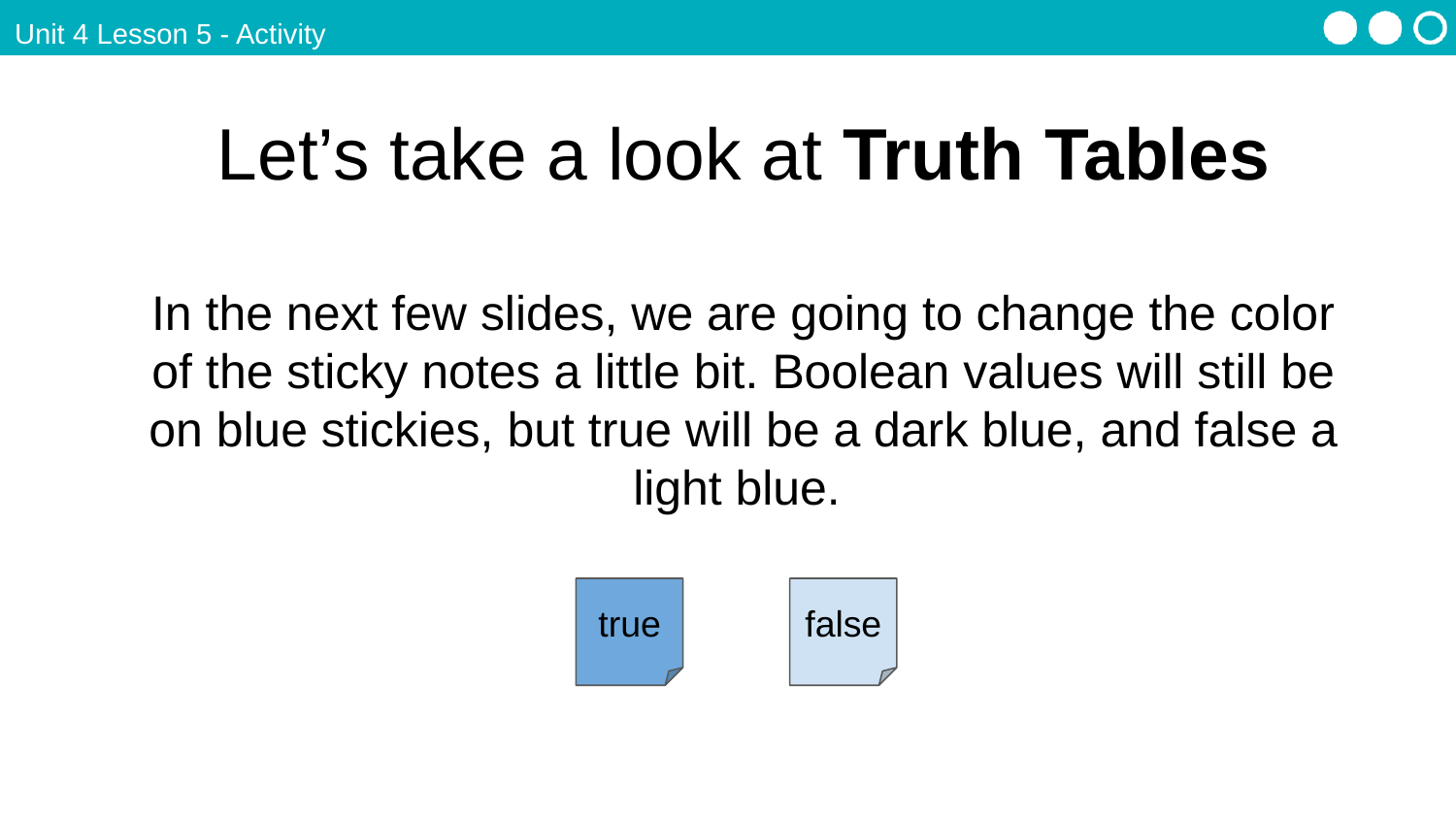

Unit 4 Lesson 5 - Activity
Let’s take a look at Truth Tables

In the next few slides, we are going to change the color of the sticky notes a little bit. Boolean values will still be on blue stickies, but true will be a dark blue, and false a light blue.
true
false